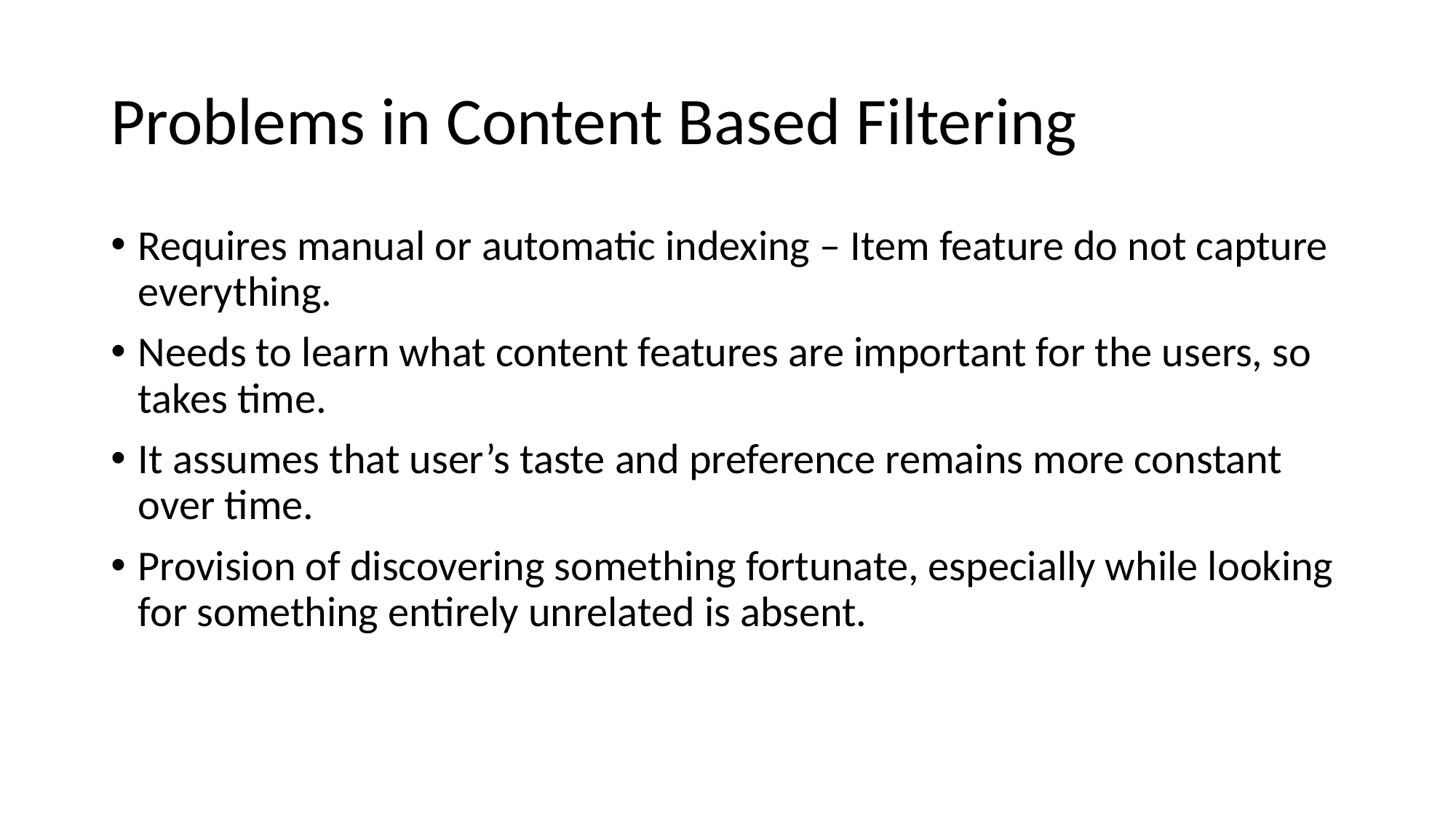

# Problems in Content Based Filtering
Requires manual or automatic indexing – Item feature do not capture everything.
Needs to learn what content features are important for the users, so takes time.
It assumes that user’s taste and preference remains more constant over time.
Provision of discovering something fortunate, especially while looking for something entirely unrelated is absent.